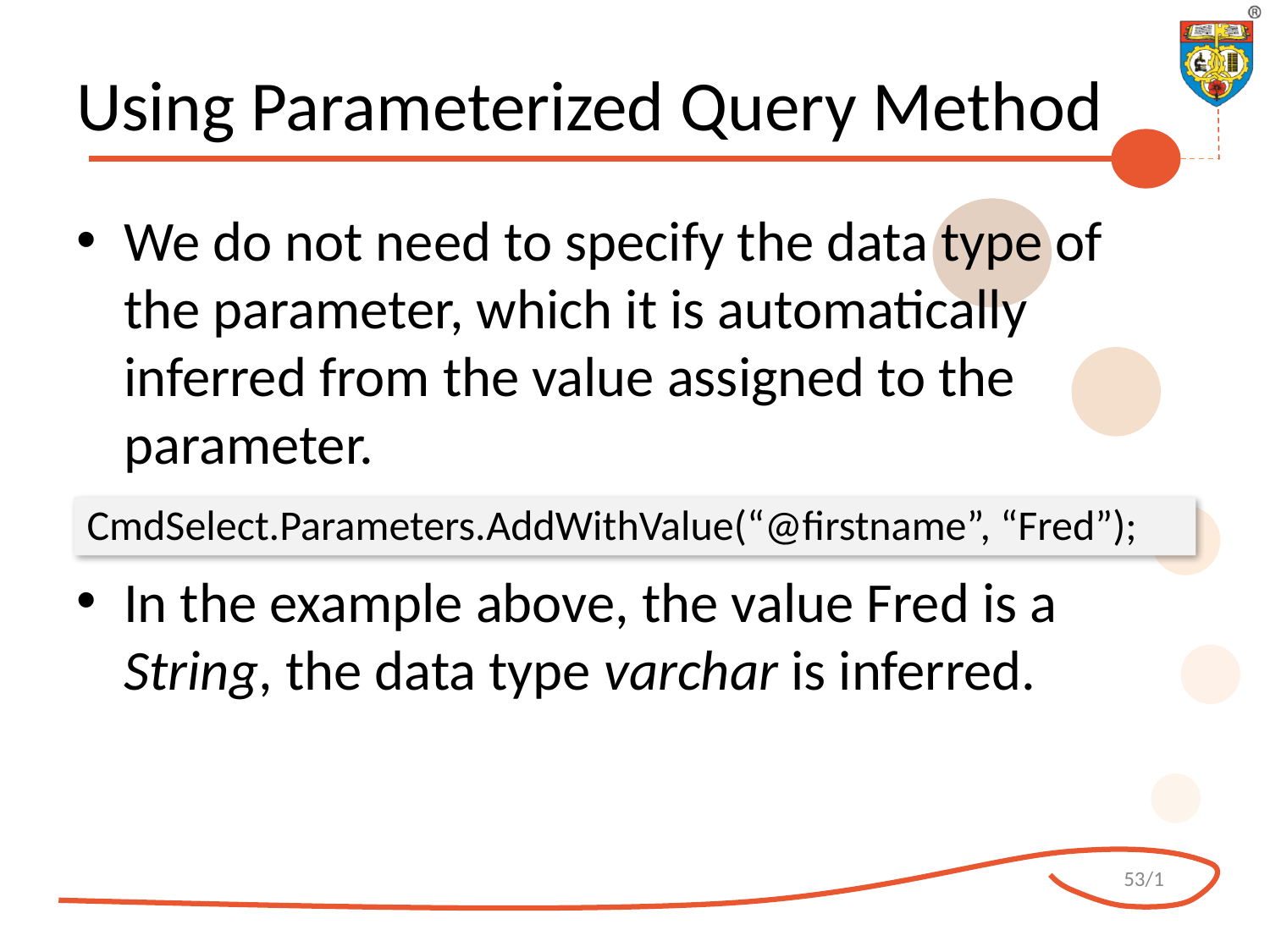

# Using Parameterized Query Method
We do not need to specify the data type of the parameter, which it is automatically inferred from the value assigned to the parameter.

In the example above, the value Fred is a String, the data type varchar is inferred.

CmdSelect.Parameters.AddWithValue(“@firstname”, “Fred”);